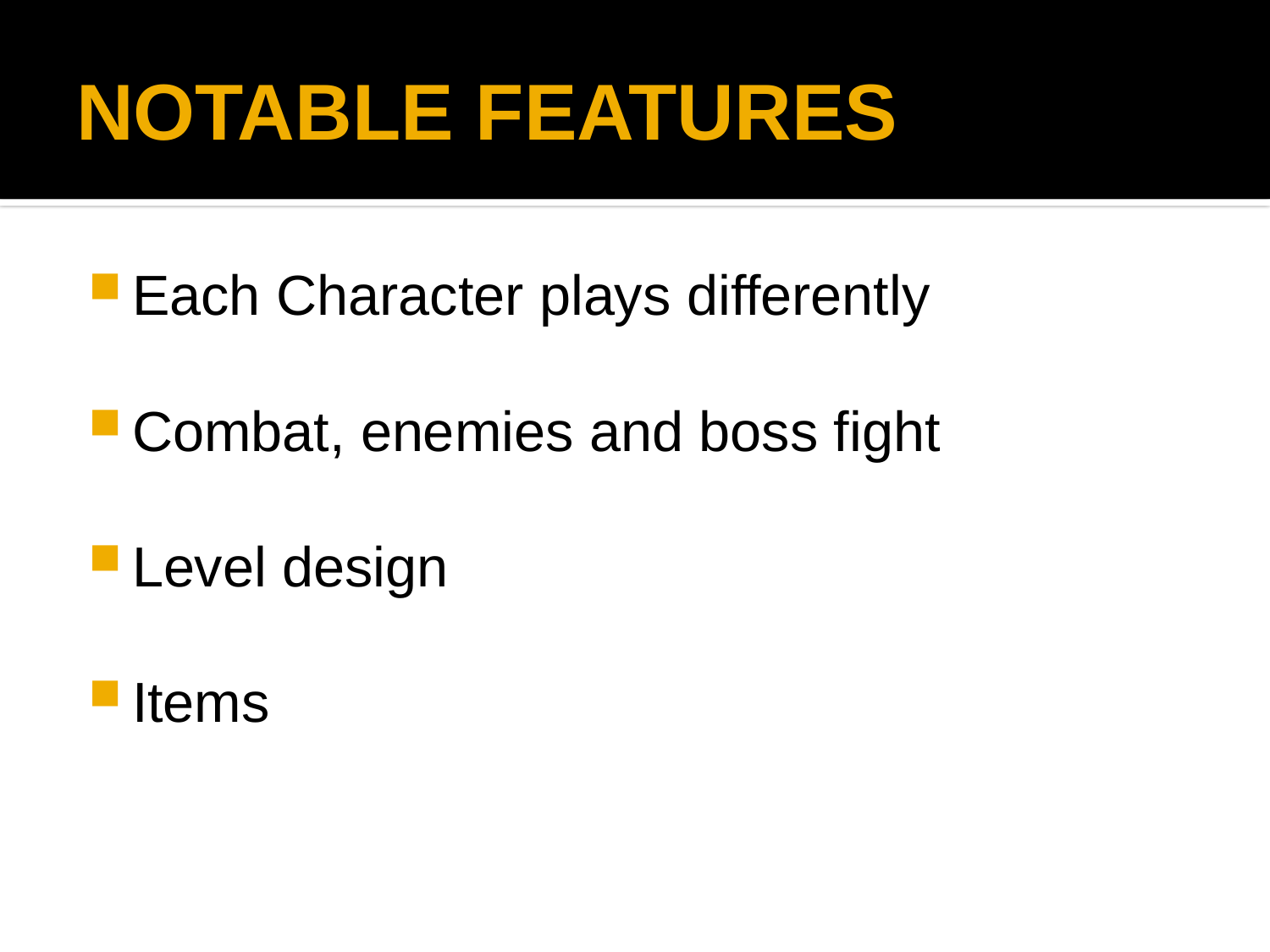

# NOTABLE FEATURES
Each Character plays differently

Combat, enemies and boss fight

Level design

Items